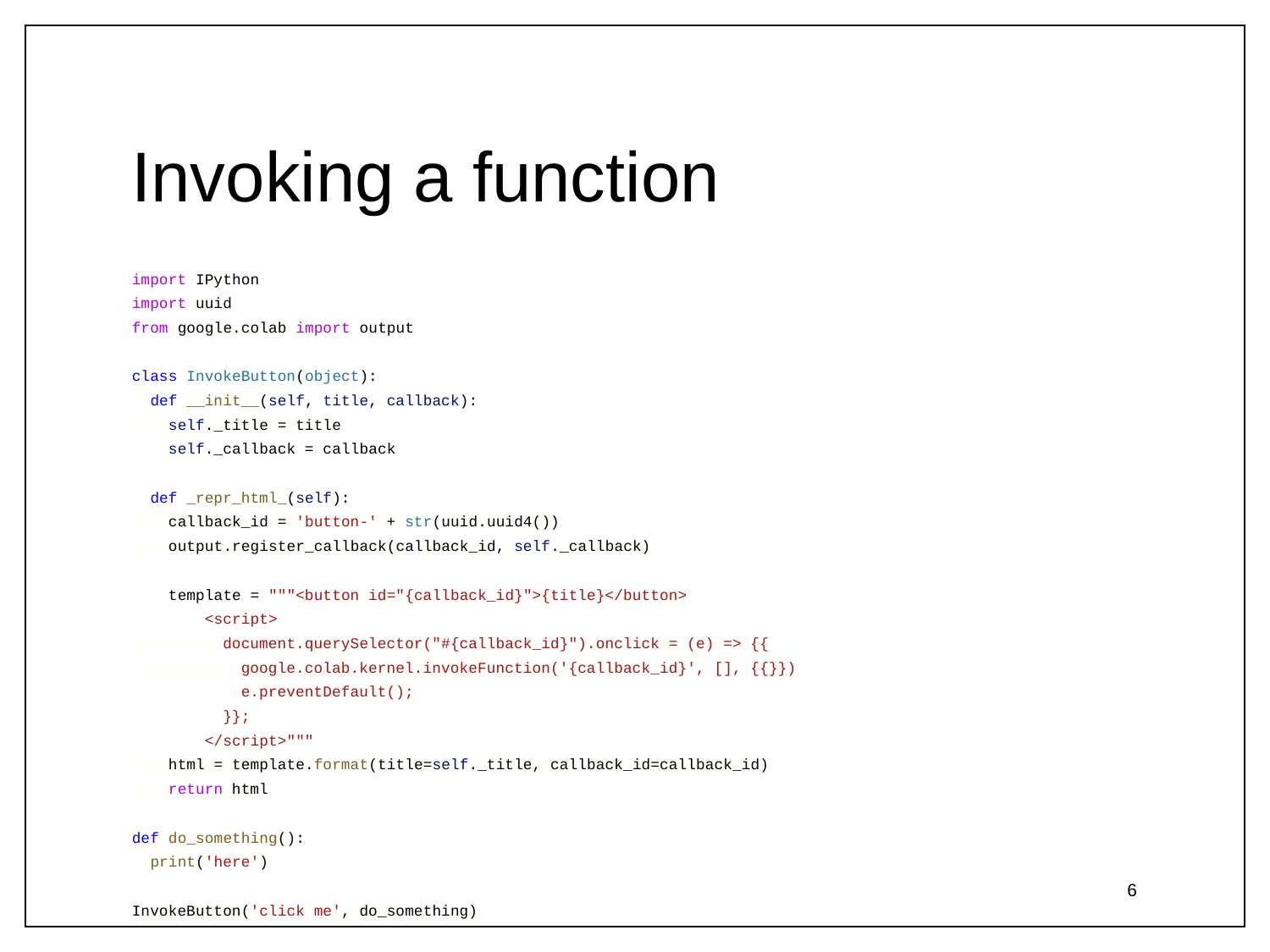

# Invoking a function
import IPython
import uuid
from google.colab import output

class InvokeButton(object):
  def __init__(self, title, callback):
    self._title = title
    self._callback = callback

  def _repr_html_(self):
    callback_id = 'button-' + str(uuid.uuid4())
    output.register_callback(callback_id, self._callback)

    template = """<button id="{callback_id}">{title}</button>
        <script>
          document.querySelector("#{callback_id}").onclick = (e) => {{
            google.colab.kernel.invokeFunction('{callback_id}', [], {{}})
            e.preventDefault();
          }};
        </script>"""
    html = template.format(title=self._title, callback_id=callback_id)
    return html

def do_something():
  print('here')

InvokeButton('click me', do_something)

|  |
| --- |
|  |
|  |
|  |
|  |
|  |
|  |

6